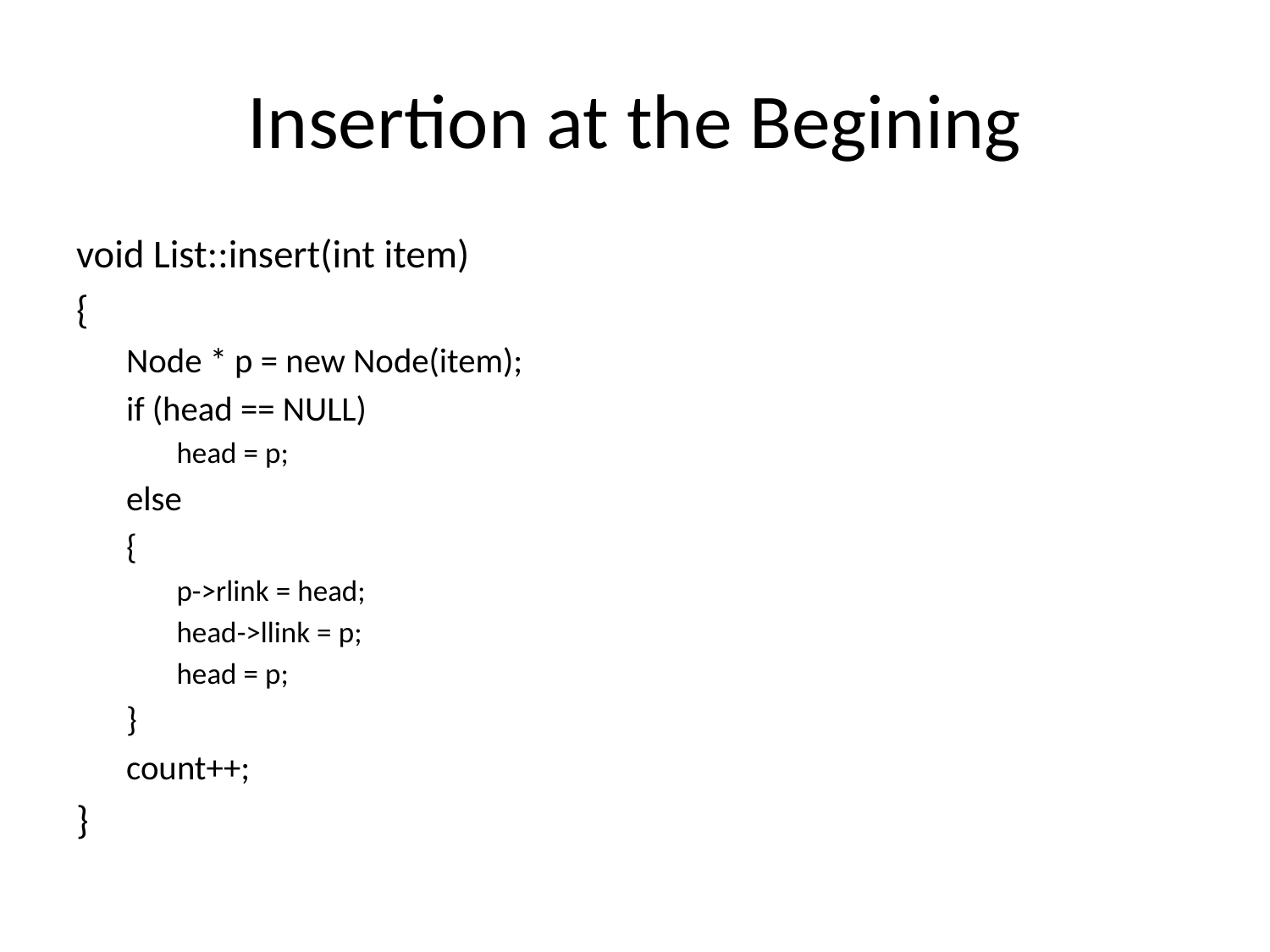

# Insertion at the Begining
void List::insert(int item)
{
Node * p = new Node(item);
if (head == NULL)
head = p;
else
{
p->rlink = head;
head->llink = p;
head = p;
}
count++;
}